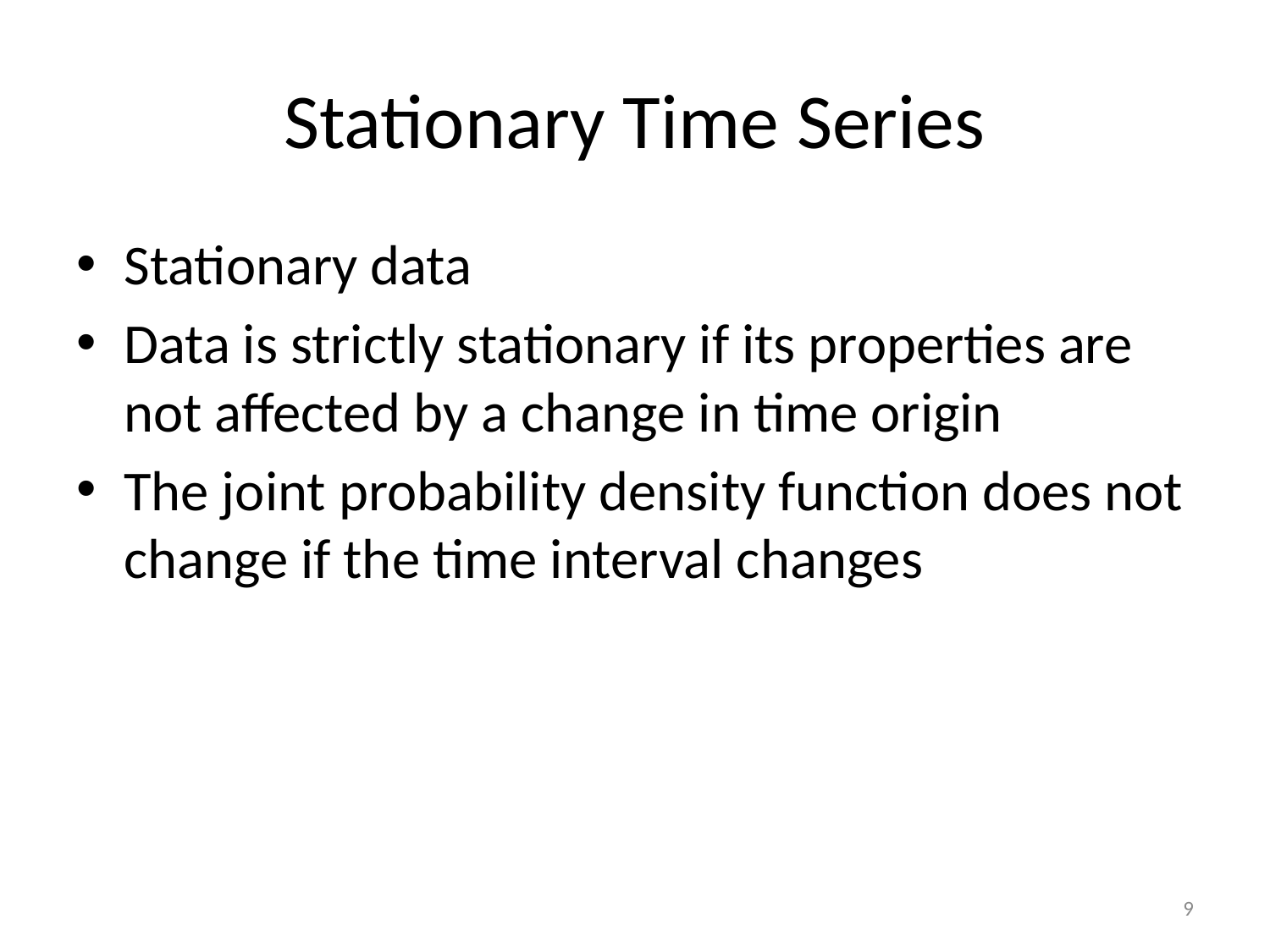

# Stationary Time Series
Stationary data
Data is strictly stationary if its properties are not affected by a change in time origin
The joint probability density function does not change if the time interval changes
9